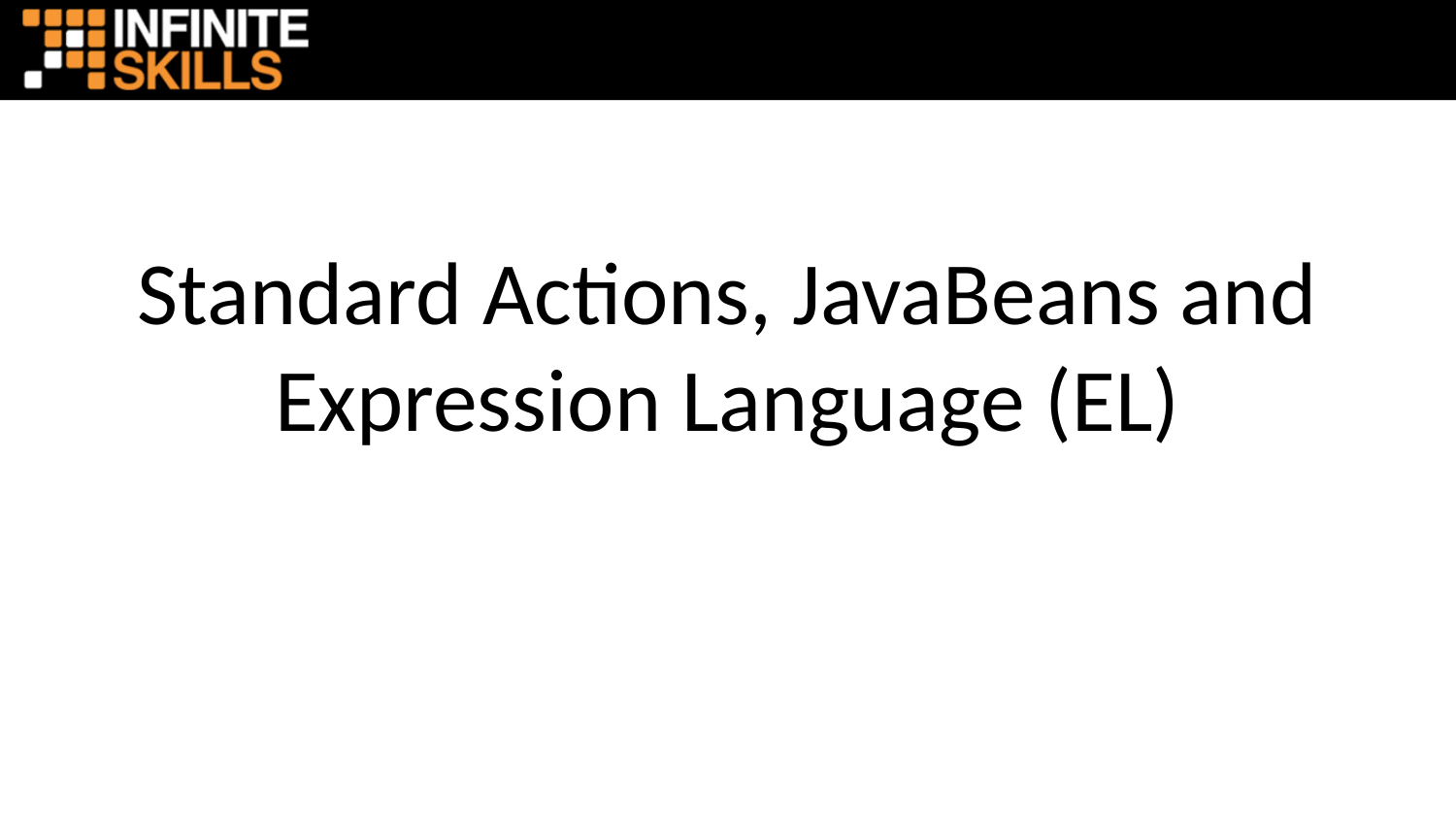

# Standard Actions, JavaBeans and Expression Language (EL)